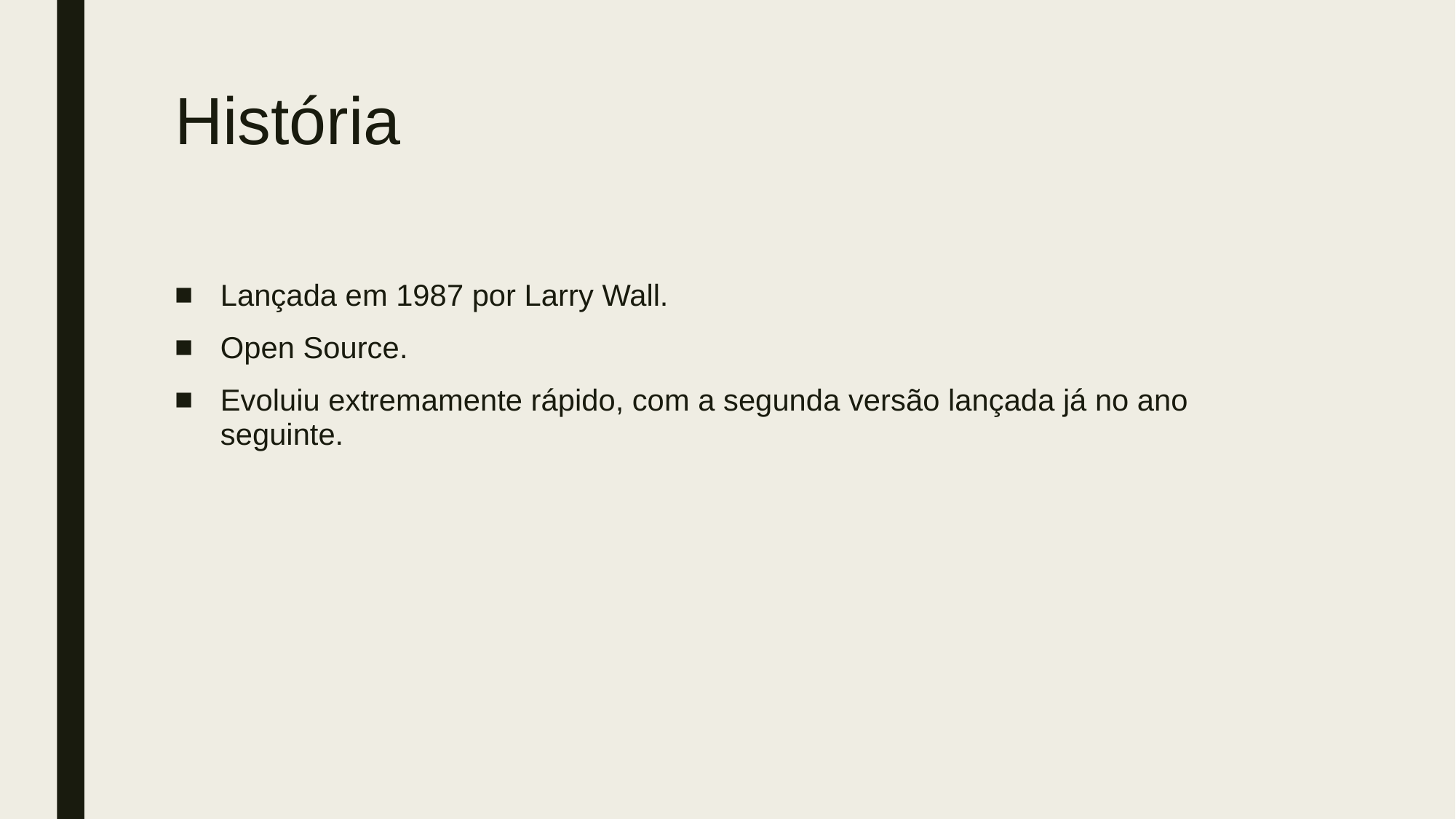

# História
Lançada em 1987 por Larry Wall.
Open Source.
Evoluiu extremamente rápido, com a segunda versão lançada já no ano seguinte.